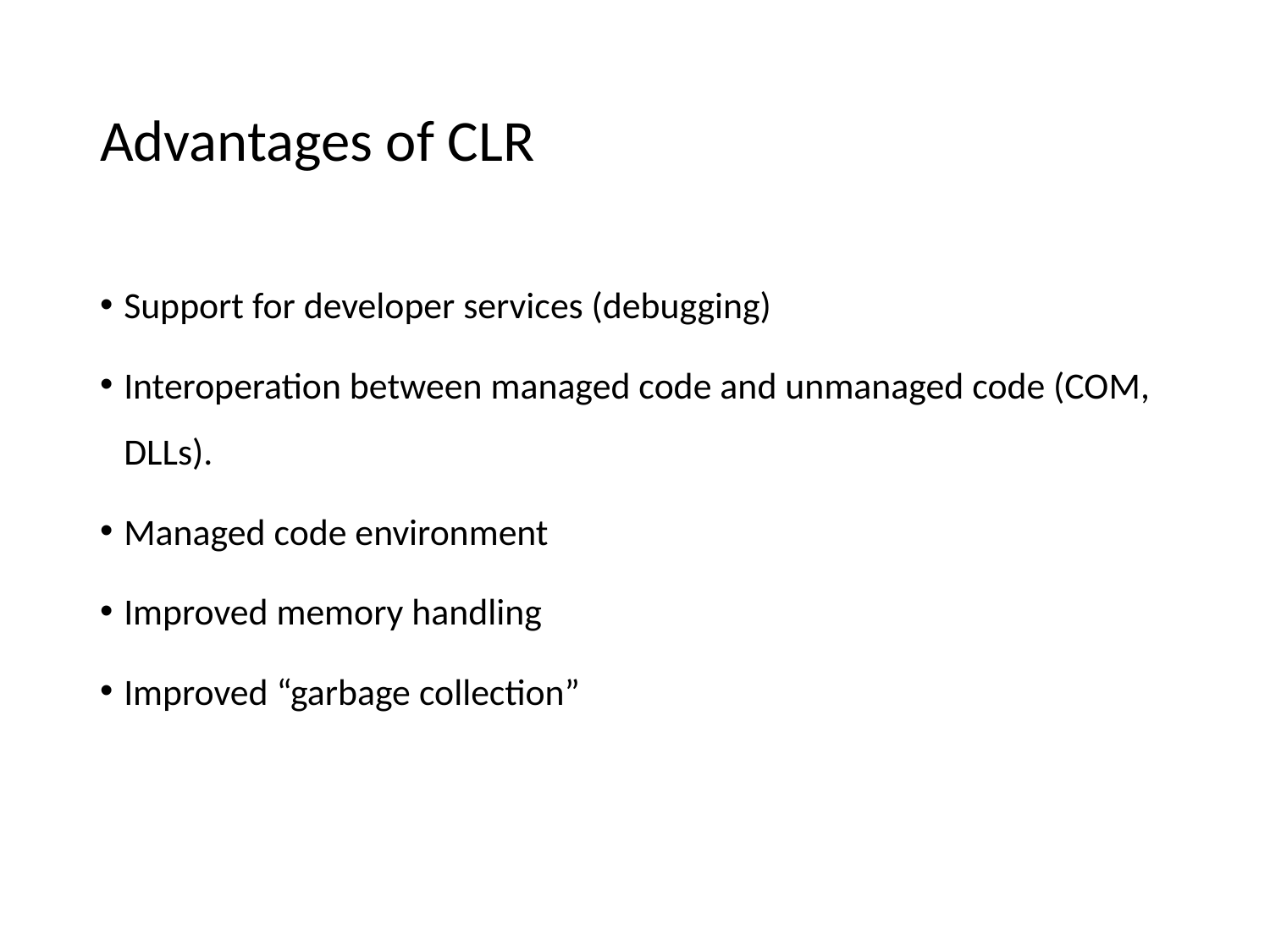

# Advantages of CLR
Support for developer services (debugging)
Interoperation between managed code and unmanaged code (COM, DLLs).
Managed code environment
Improved memory handling
Improved “garbage collection”